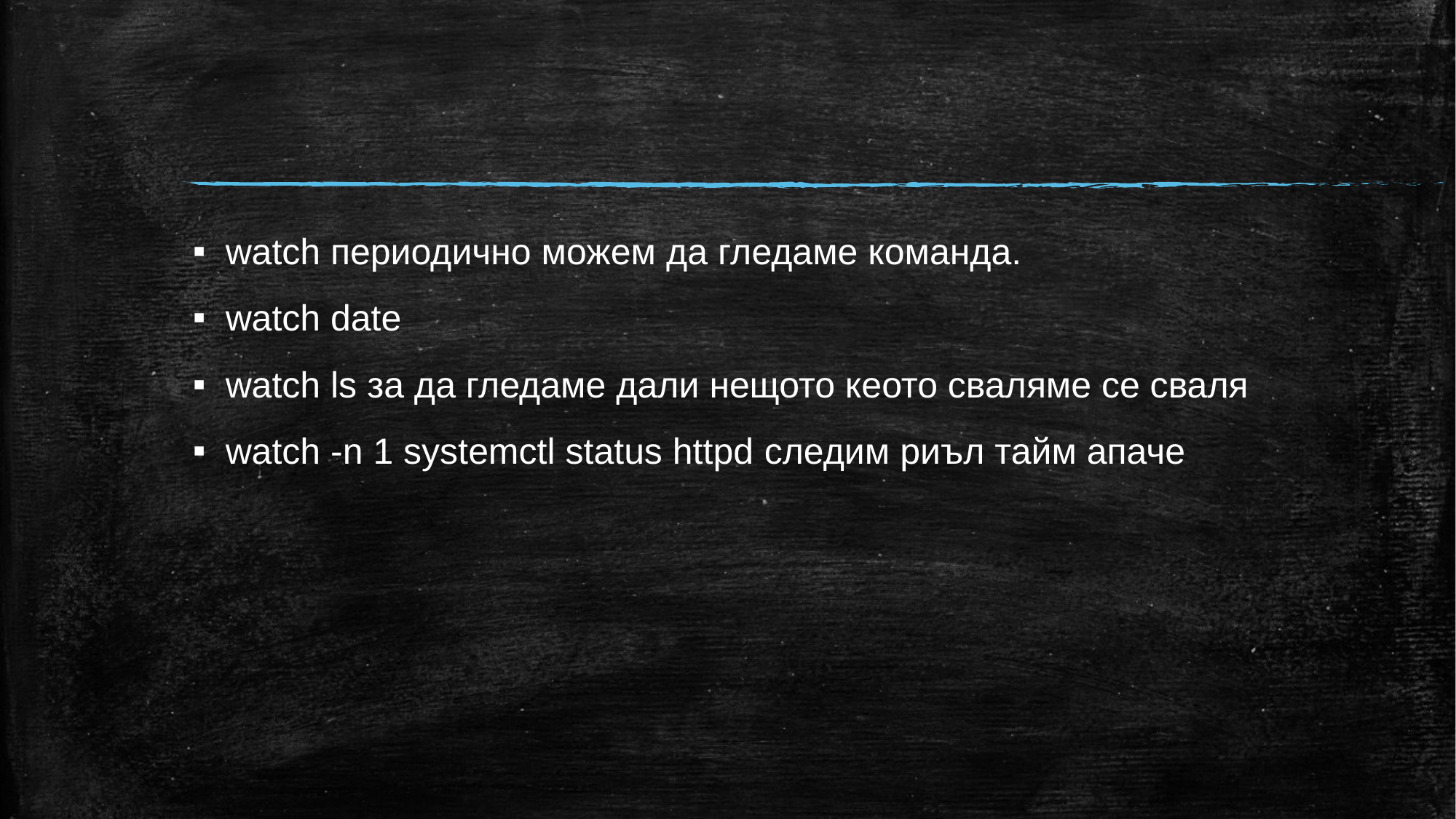

#
watch периодично можем да гледаме команда.
watch date
watch ls за да гледаме дали нещото кеото сваляме се сваля
watch -n 1 systemctl status httpd следим риъл тайм апаче